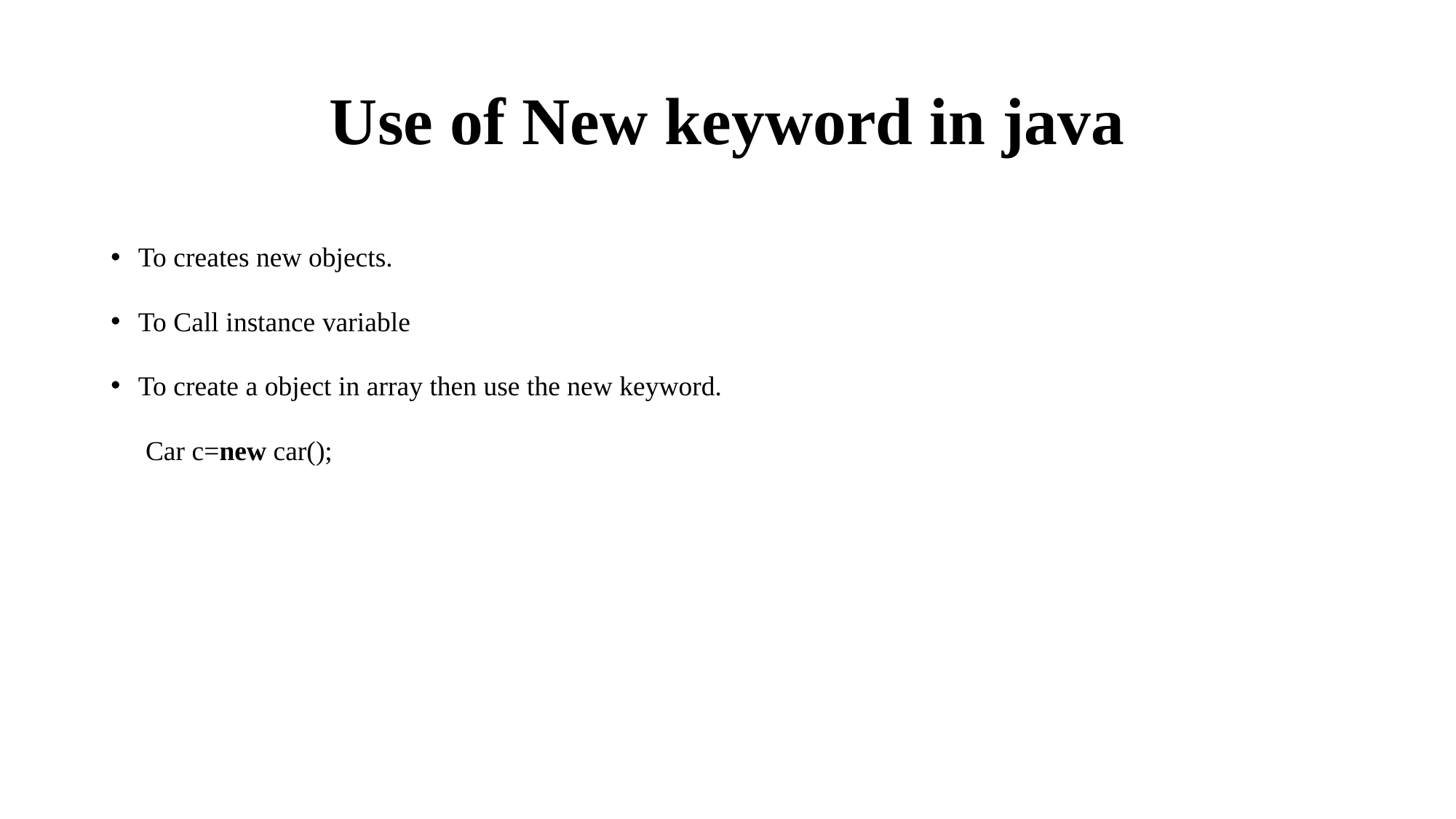

# Use of New keyword in java
To creates new objects.
To Call instance variable
To create a object in array then use the new keyword.
     Car c=new car();